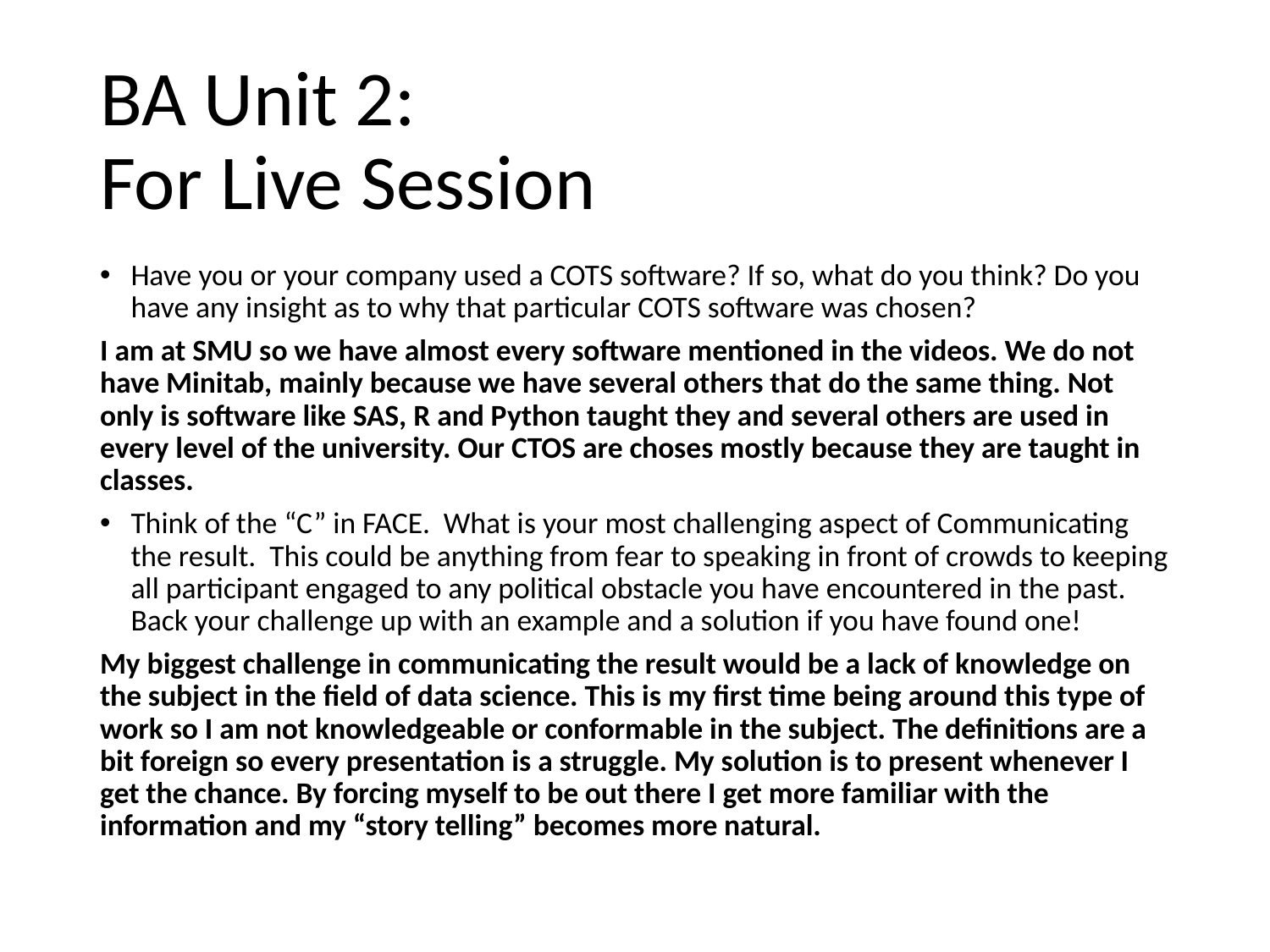

# BA Unit 2: For Live Session
Have you or your company used a COTS software? If so, what do you think? Do you have any insight as to why that particular COTS software was chosen?
I am at SMU so we have almost every software mentioned in the videos. We do not have Minitab, mainly because we have several others that do the same thing. Not only is software like SAS, R and Python taught they and several others are used in every level of the university. Our CTOS are choses mostly because they are taught in classes.
Think of the “C” in FACE.  What is your most challenging aspect of Communicating the result.  This could be anything from fear to speaking in front of crowds to keeping all participant engaged to any political obstacle you have encountered in the past.  Back your challenge up with an example and a solution if you have found one!
My biggest challenge in communicating the result would be a lack of knowledge on the subject in the field of data science. This is my first time being around this type of work so I am not knowledgeable or conformable in the subject. The definitions are a bit foreign so every presentation is a struggle. My solution is to present whenever I get the chance. By forcing myself to be out there I get more familiar with the information and my “story telling” becomes more natural.